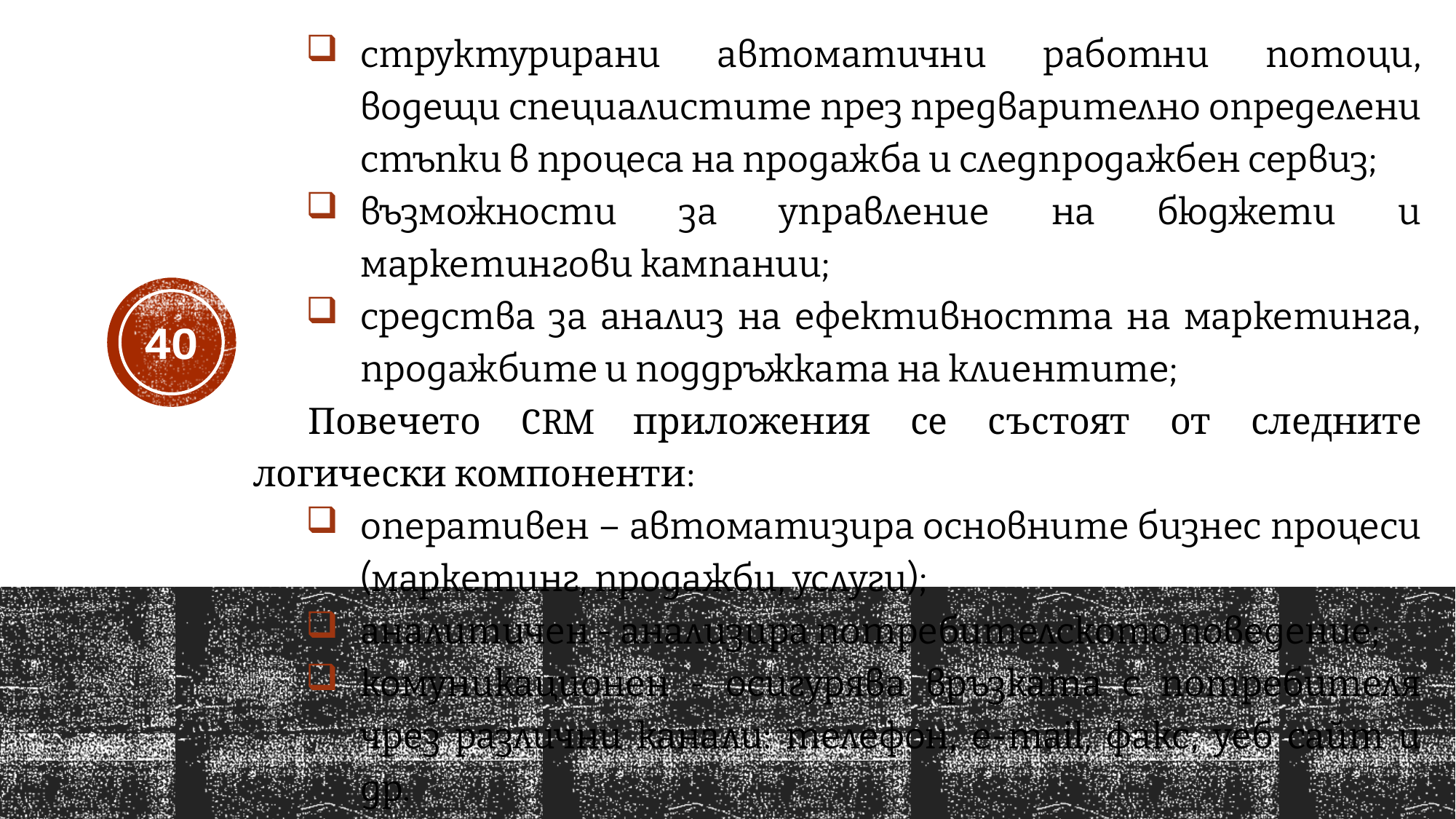

структурирани автоматични работни потоци, водещи специалистите през предварително определени стъпки в процеса на продажба и следпродажбен сервиз;
възможности за управление на бюджети и маркетингови кампании;
средства за анализ на ефективността на маркетинга, продажбите и поддръжката на клиентите;
Повечето CRM приложения се състоят от следните логически компоненти:
оперативен – автоматизира основните бизнес процеси (маркетинг, продажби, услуги);
аналитичен - анализира потребителското поведение;
комуникационен - осигурява връзката с потребителя чрез различни канали: телефон, e-mail, факс, уеб сайт и др.
40